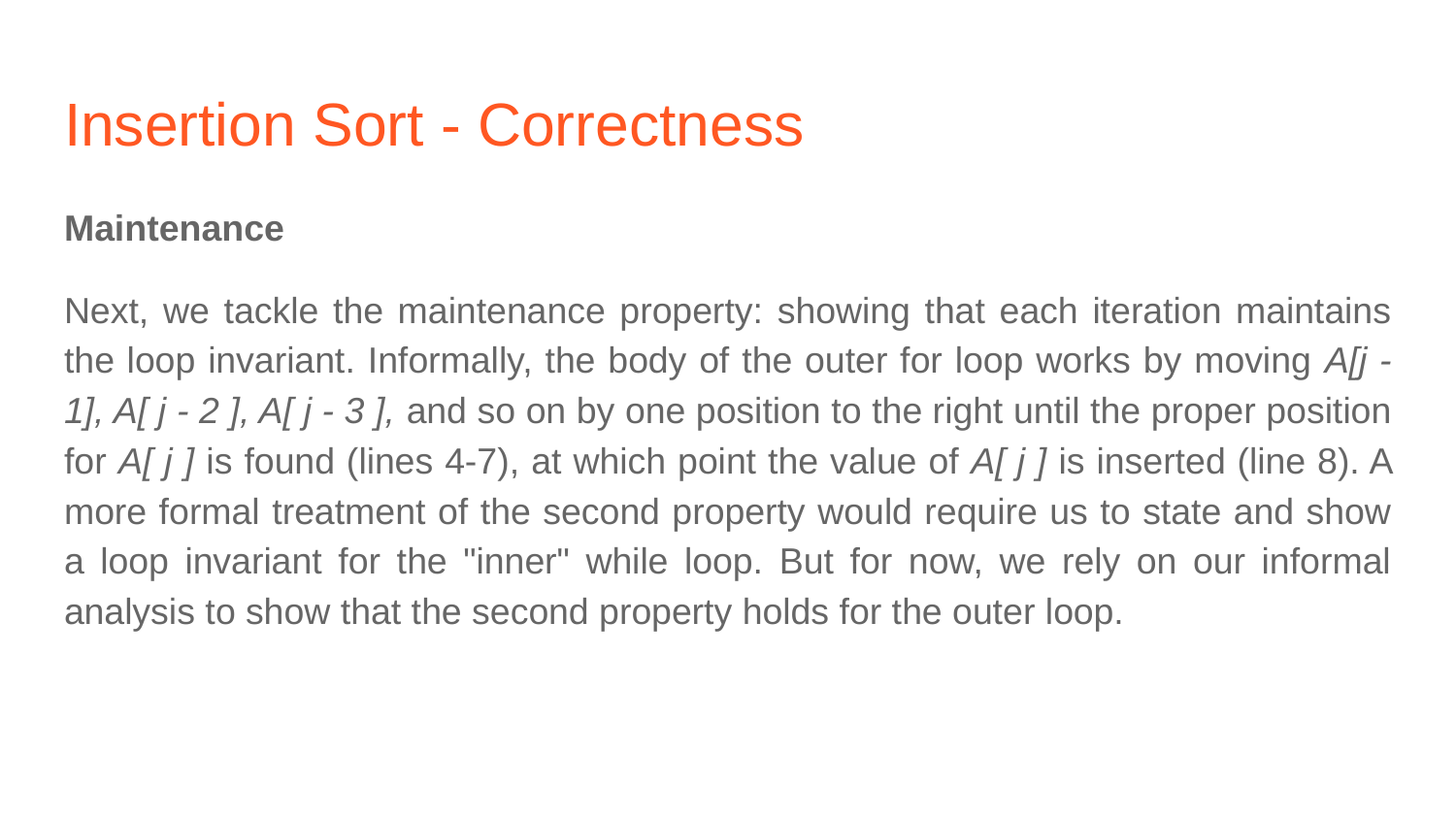

# Insertion Sort - Correctness
Maintenance
Next, we tackle the maintenance property: showing that each iteration maintains the loop invariant. Informally, the body of the outer for loop works by moving A[j - 1], A[ j - 2 ], A[ j - 3 ], and so on by one position to the right until the proper position for A[ j ] is found (lines 4-7), at which point the value of A[ j ] is inserted (line 8). A more formal treatment of the second property would require us to state and show a loop invariant for the "inner" while loop. But for now, we rely on our informal analysis to show that the second property holds for the outer loop.